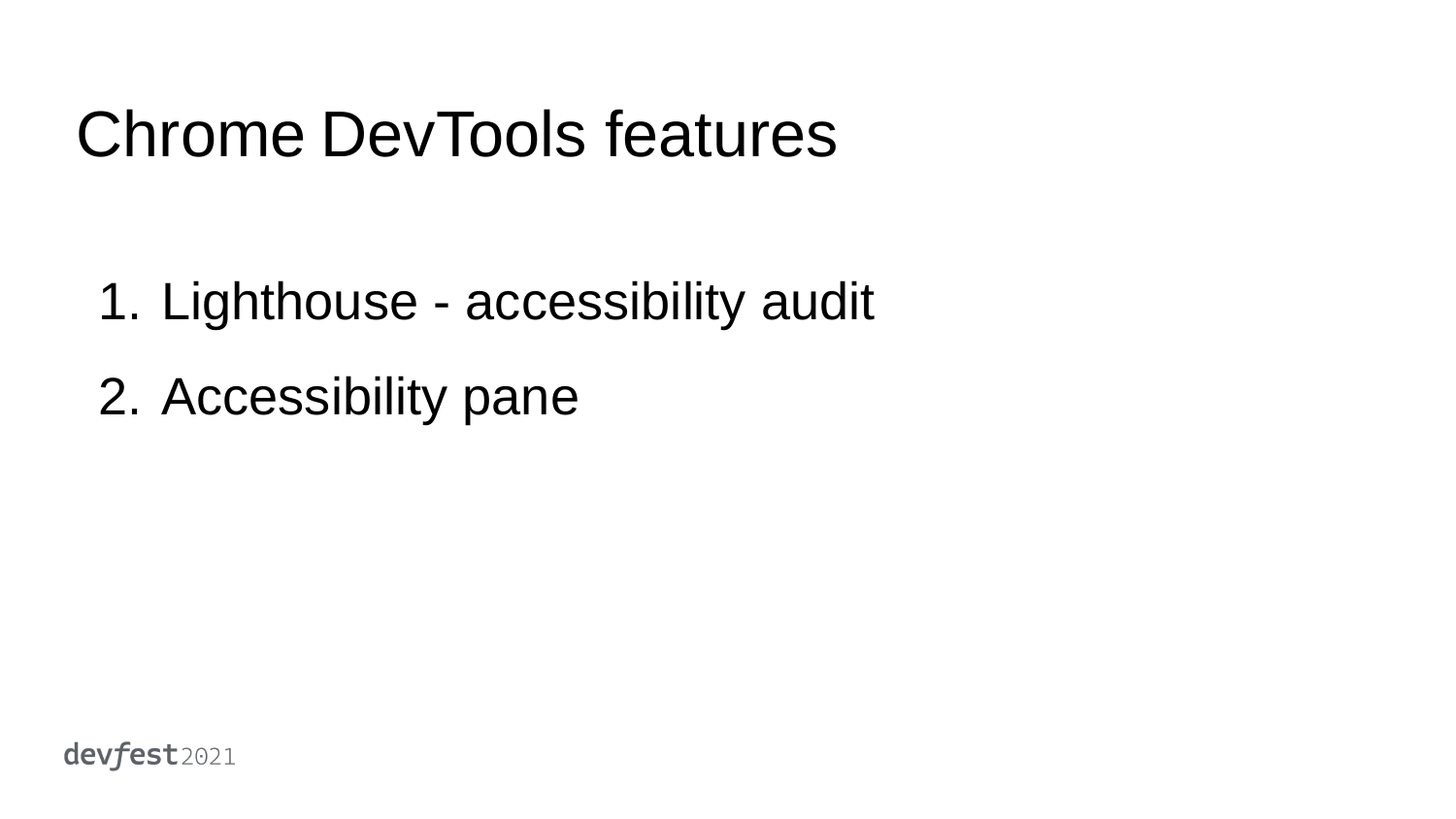

# Chrome DevTools features
Lighthouse - accessibility audit
Accessibility pane